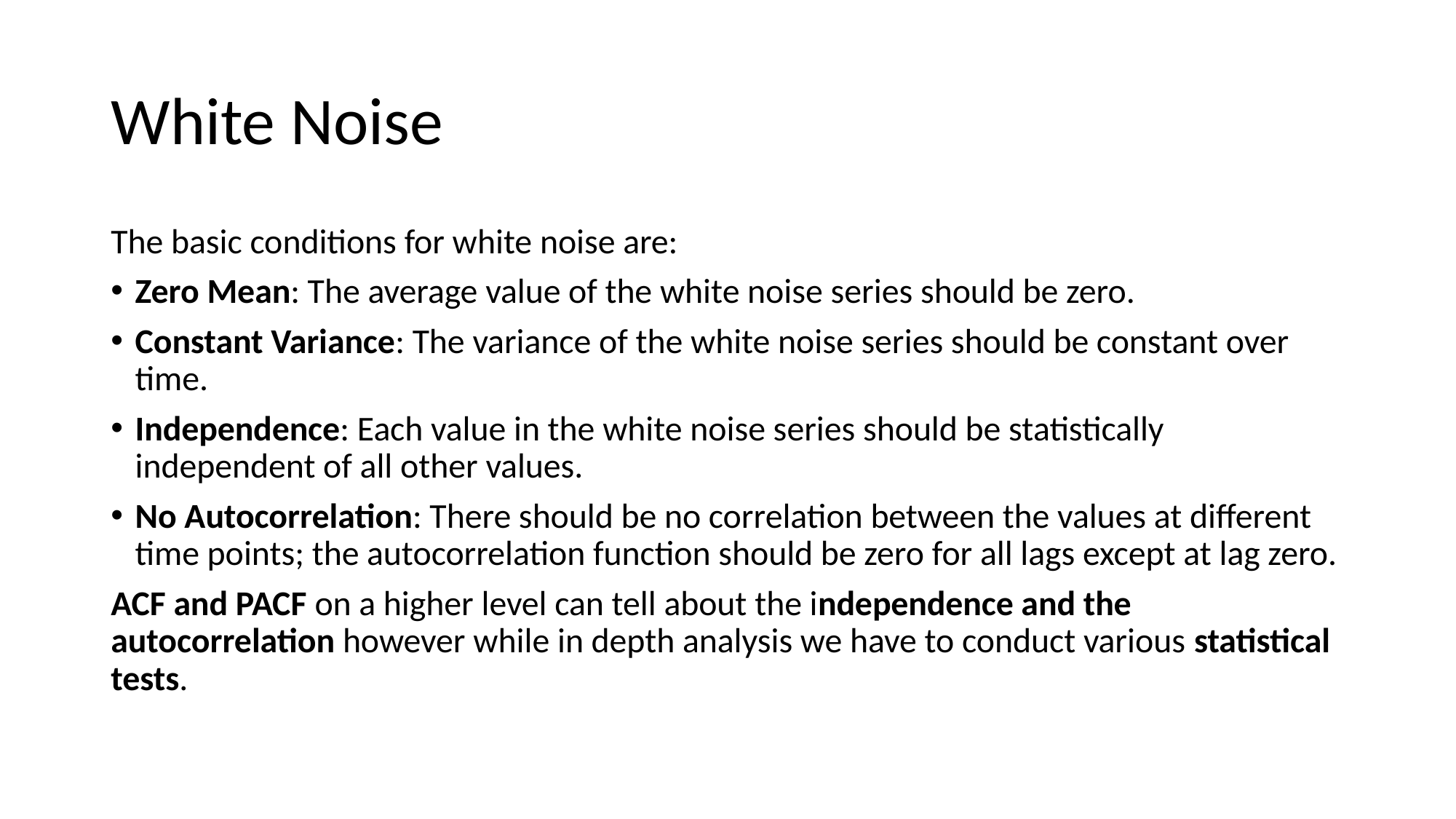

# White Noise
The basic conditions for white noise are:
Zero Mean: The average value of the white noise series should be zero.
Constant Variance: The variance of the white noise series should be constant over time.
Independence: Each value in the white noise series should be statistically independent of all other values.
No Autocorrelation: There should be no correlation between the values at different time points; the autocorrelation function should be zero for all lags except at lag zero.
ACF and PACF on a higher level can tell about the independence and the autocorrelation however while in depth analysis we have to conduct various statistical tests.